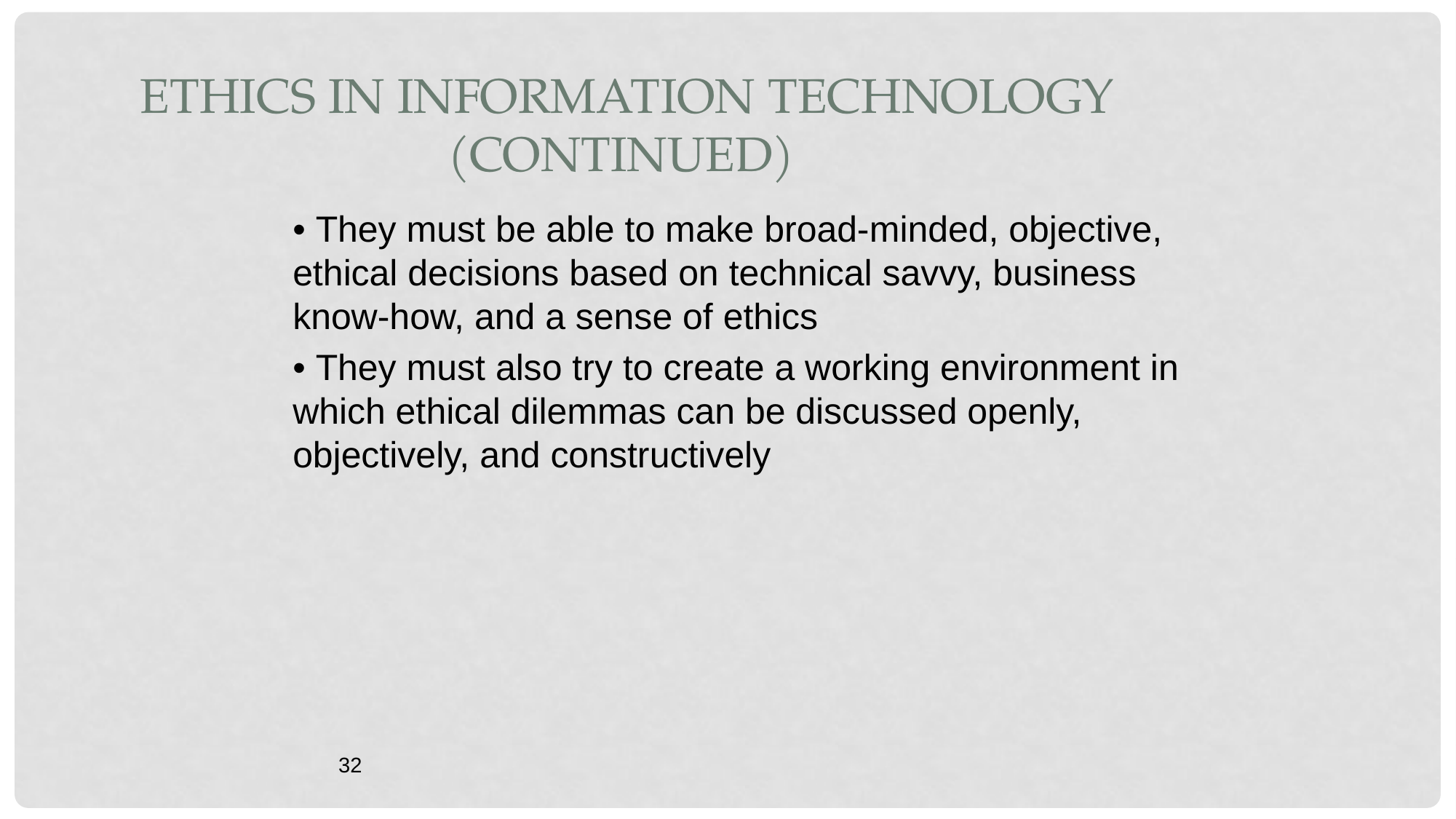

Ethics in Information Technology (continued)

• They must be able to make broad-minded, objective, ethical decisions based on technical savvy, business know-how, and a sense of ethics
• They must also try to create a working environment in which ethical dilemmas can be discussed openly, objectively, and constructively
32